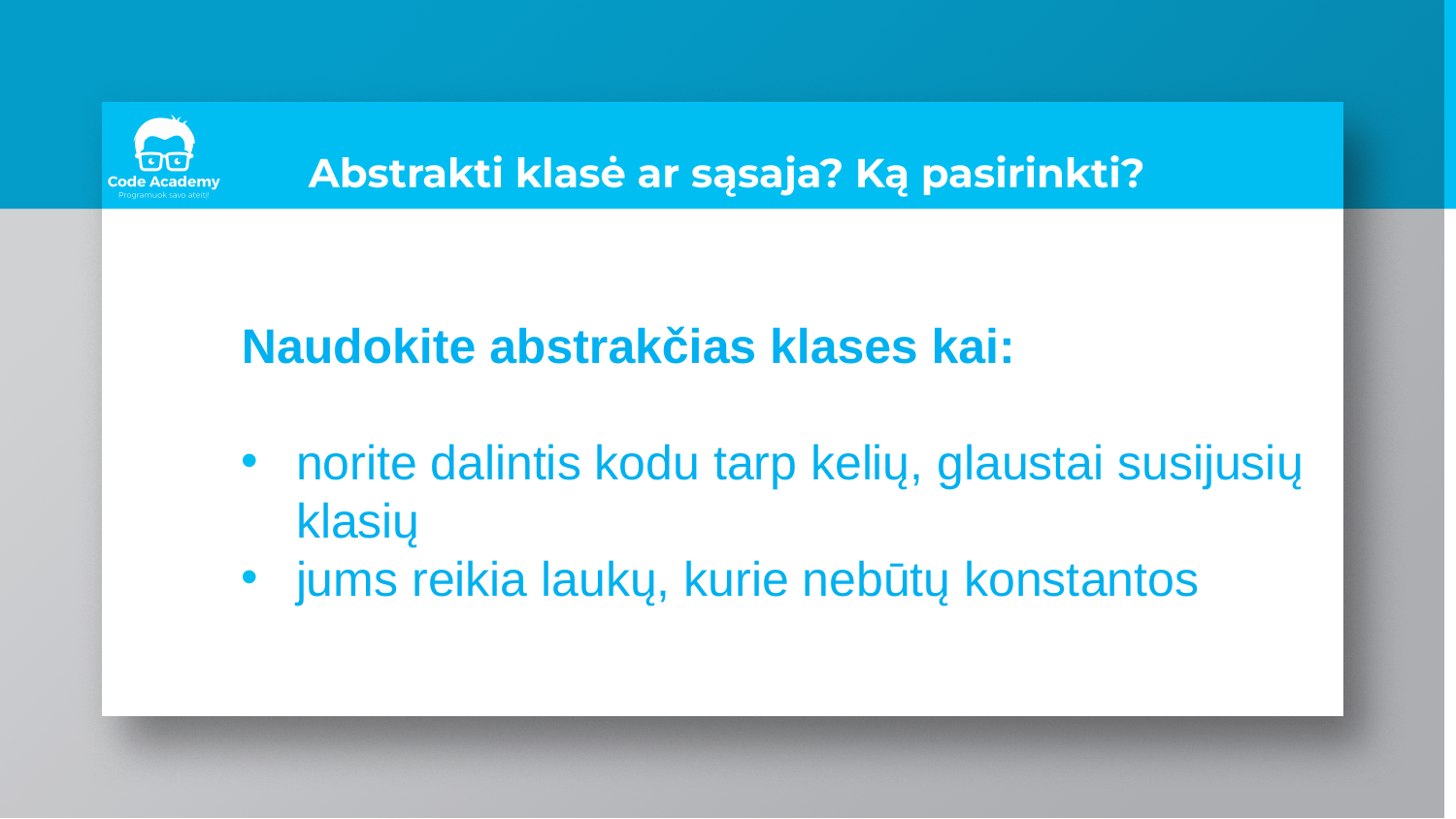

# Abstrakti klasė ar sąsaja? Ką pasirinkti?
Naudokite abstrakčias klases kai:

norite dalintis kodu tarp kelių, glaustai susijusių klasių
jums reikia laukų, kurie nebūtų konstantos